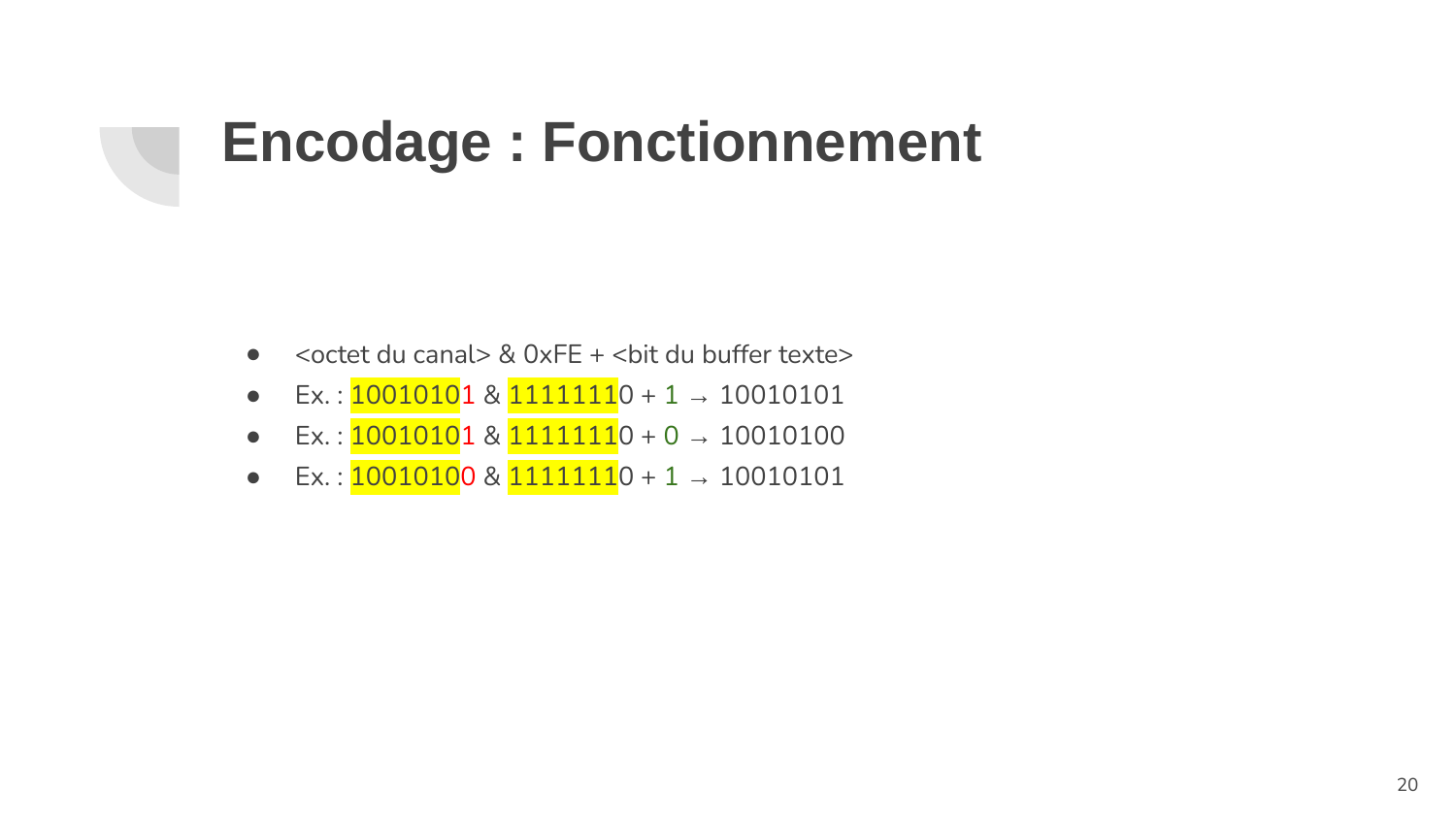

# Encodage : Fonctionnement
<octet du canal> & 0xFE + <bit du buffer texte>
Ex. : 10010101 & 11111110 + 1 → 10010101
Ex. : 10010101 & 11111110 + 0 → 10010100
Ex. : 10010100 & 11111110 + 1 → 10010101
20